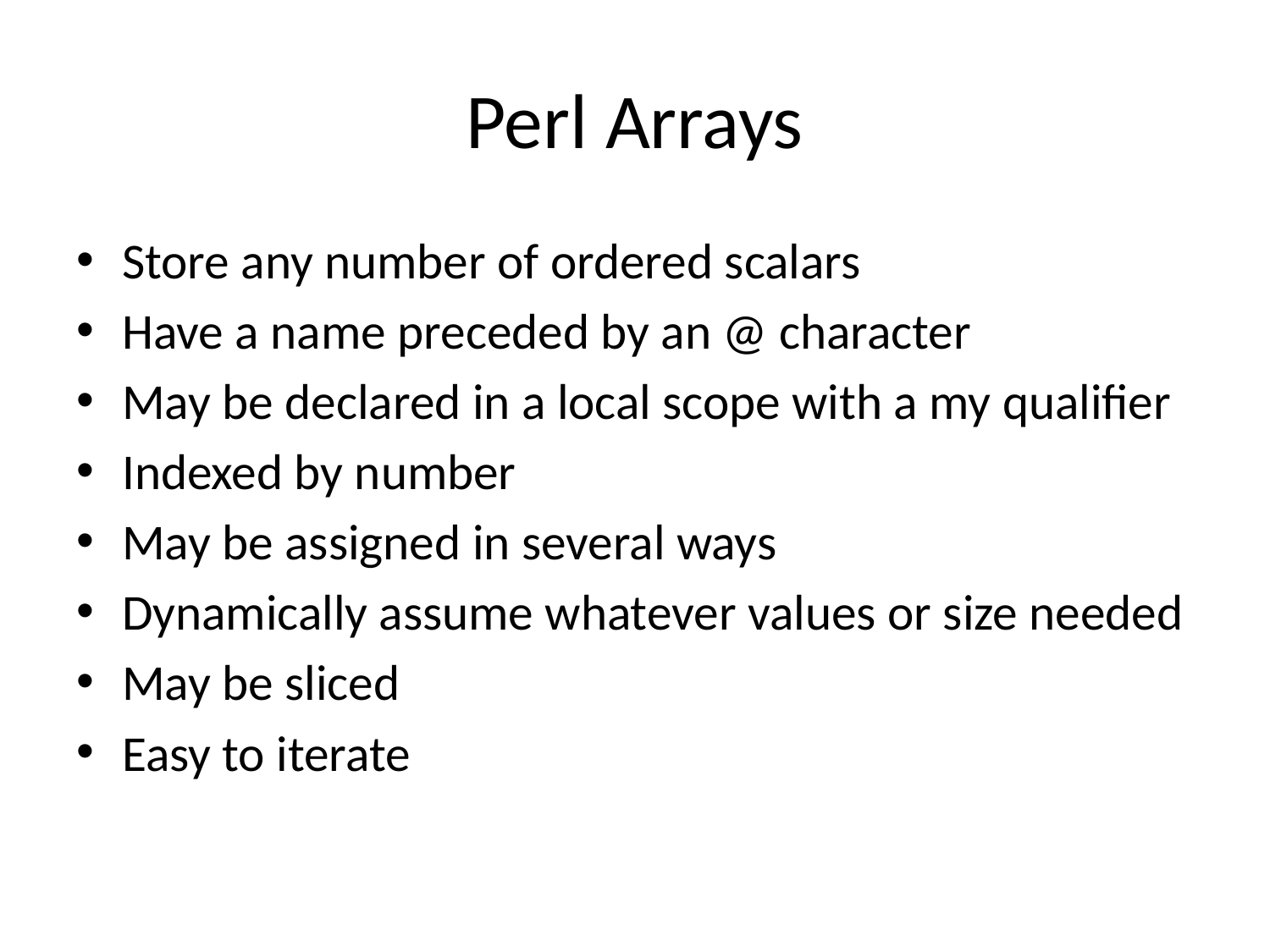

# Perl Arrays
Store any number of ordered scalars
Have a name preceded by an @ character
May be declared in a local scope with a my qualifier
Indexed by number
May be assigned in several ways
Dynamically assume whatever values or size needed
May be sliced
Easy to iterate